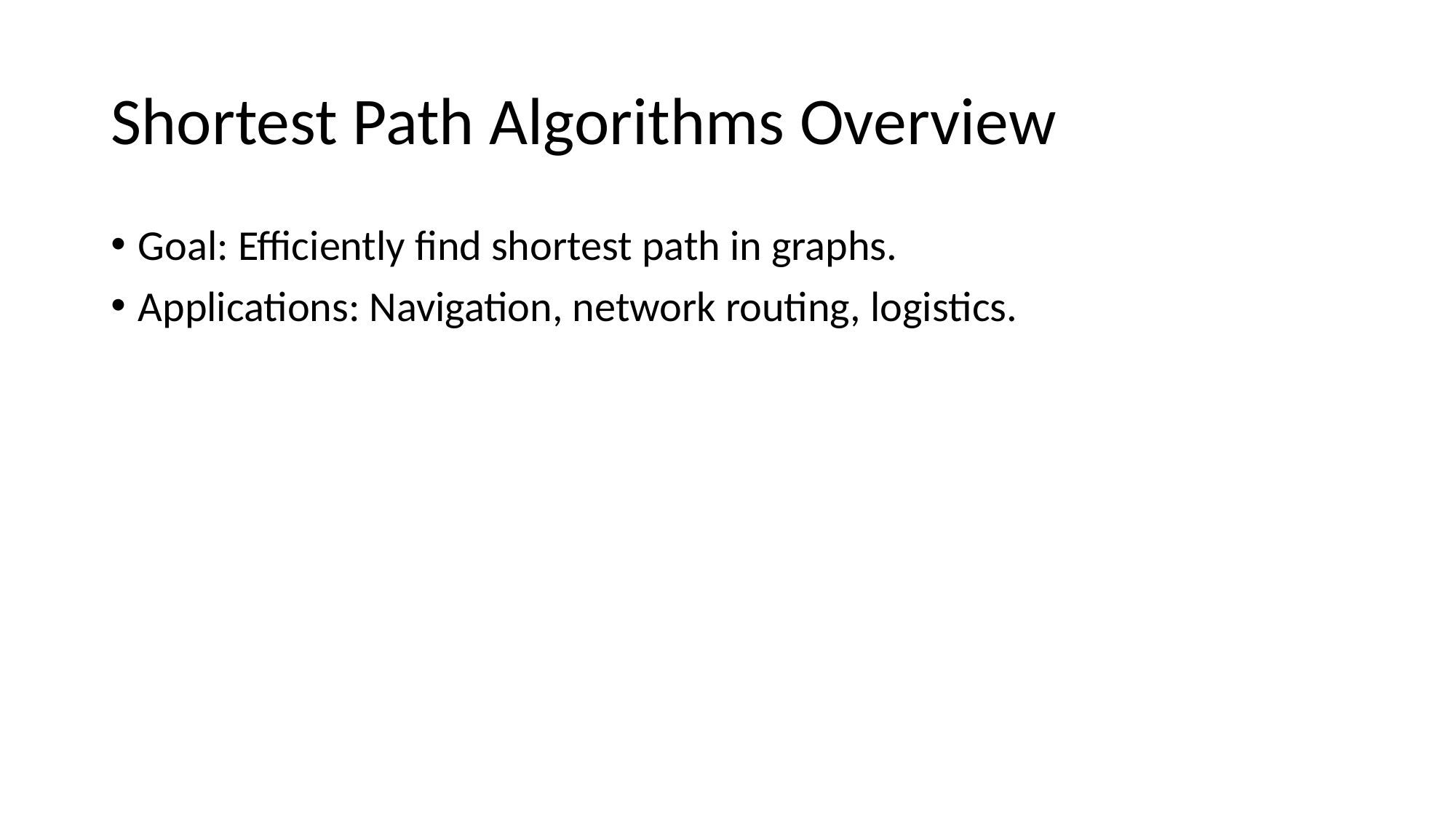

# Shortest Path Algorithms Overview
Goal: Efficiently find shortest path in graphs.
Applications: Navigation, network routing, logistics.